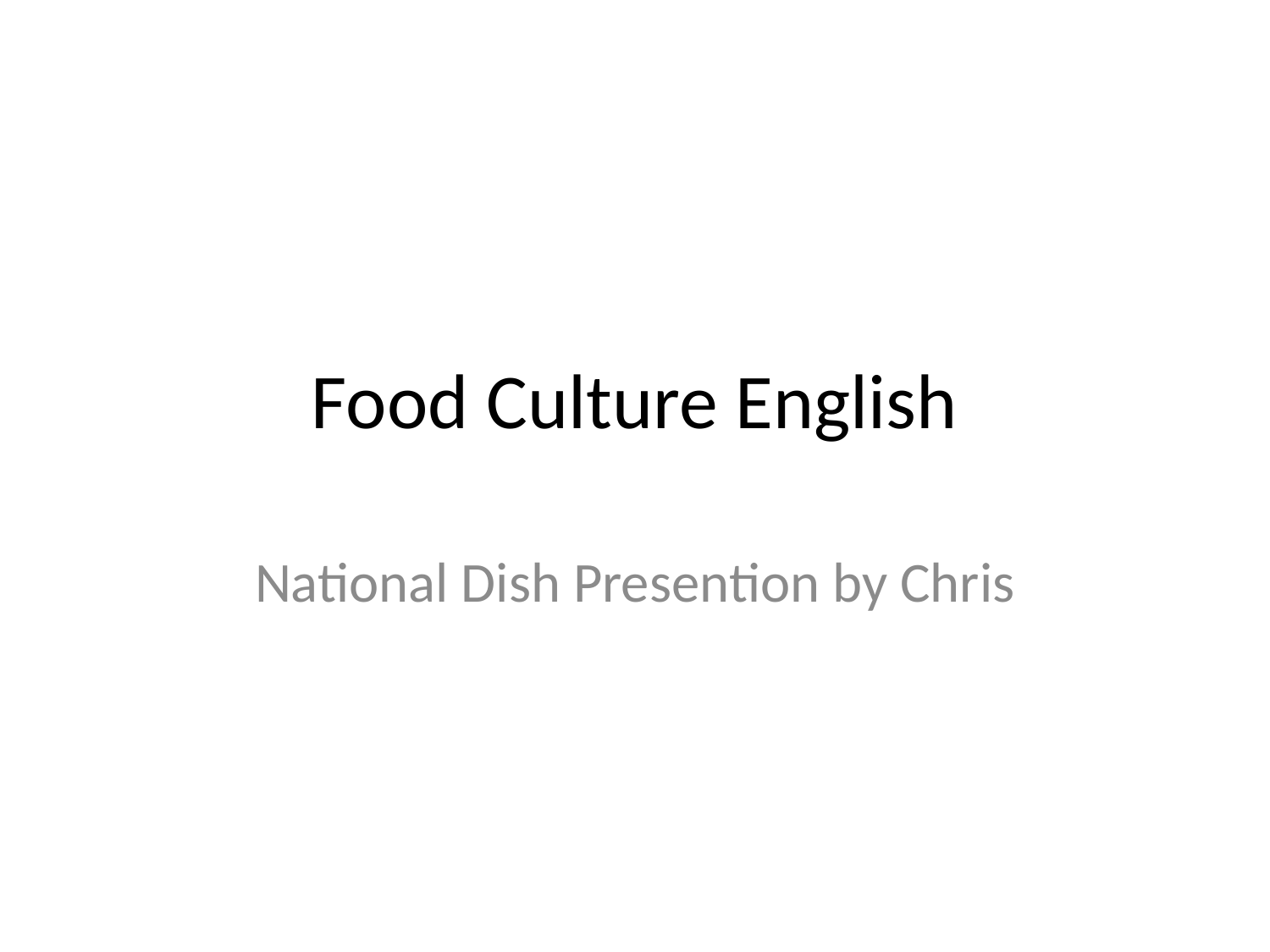

# Food Culture English
National Dish Presention by Chris